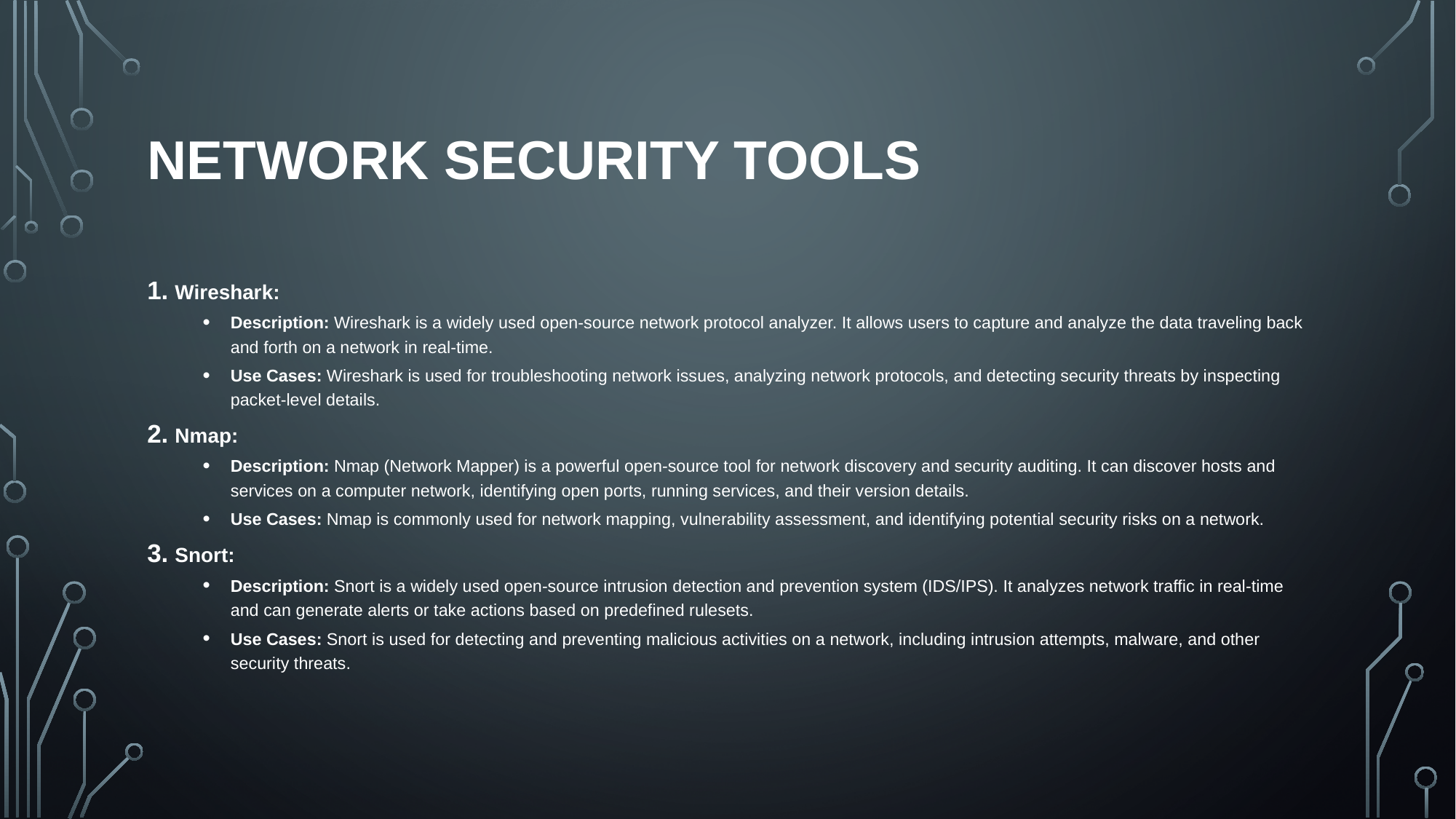

# Network Security Tools
Wireshark:
Description: Wireshark is a widely used open-source network protocol analyzer. It allows users to capture and analyze the data traveling back and forth on a network in real-time.
Use Cases: Wireshark is used for troubleshooting network issues, analyzing network protocols, and detecting security threats by inspecting packet-level details.
Nmap:
Description: Nmap (Network Mapper) is a powerful open-source tool for network discovery and security auditing. It can discover hosts and services on a computer network, identifying open ports, running services, and their version details.
Use Cases: Nmap is commonly used for network mapping, vulnerability assessment, and identifying potential security risks on a network.
Snort:
Description: Snort is a widely used open-source intrusion detection and prevention system (IDS/IPS). It analyzes network traffic in real-time and can generate alerts or take actions based on predefined rulesets.
Use Cases: Snort is used for detecting and preventing malicious activities on a network, including intrusion attempts, malware, and other security threats.